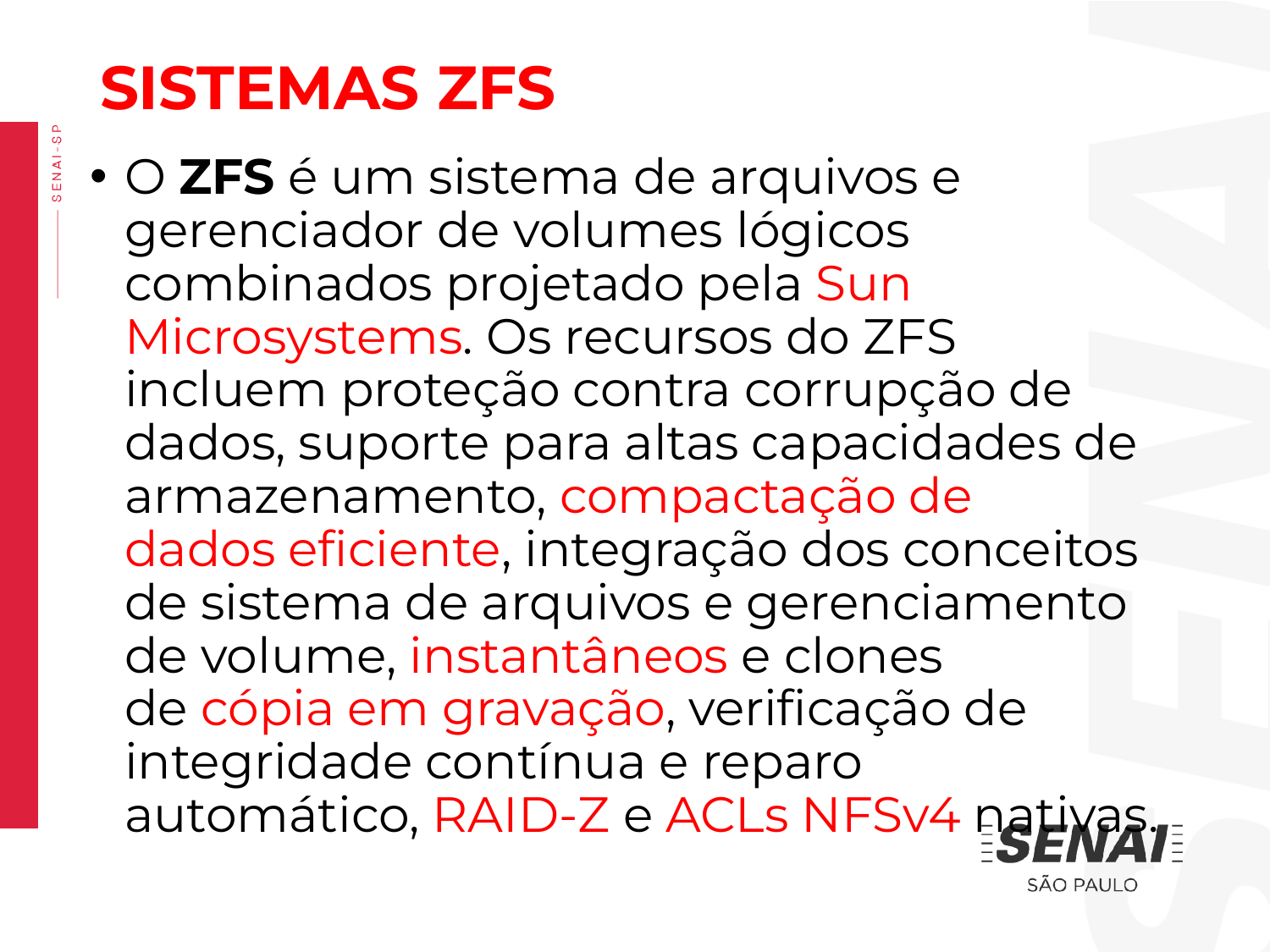

SISTEMAS ZFS
O ZFS é um sistema de arquivos e gerenciador de volumes lógicos combinados projetado pela Sun Microsystems. Os recursos do ZFS incluem proteção contra corrupção de dados, suporte para altas capacidades de armazenamento, compactação de dados eficiente, integração dos conceitos de sistema de arquivos e gerenciamento de volume, instantâneos e clones de cópia em gravação, verificação de integridade contínua e reparo automático, RAID-Z e ACLs NFSv4 nativas.